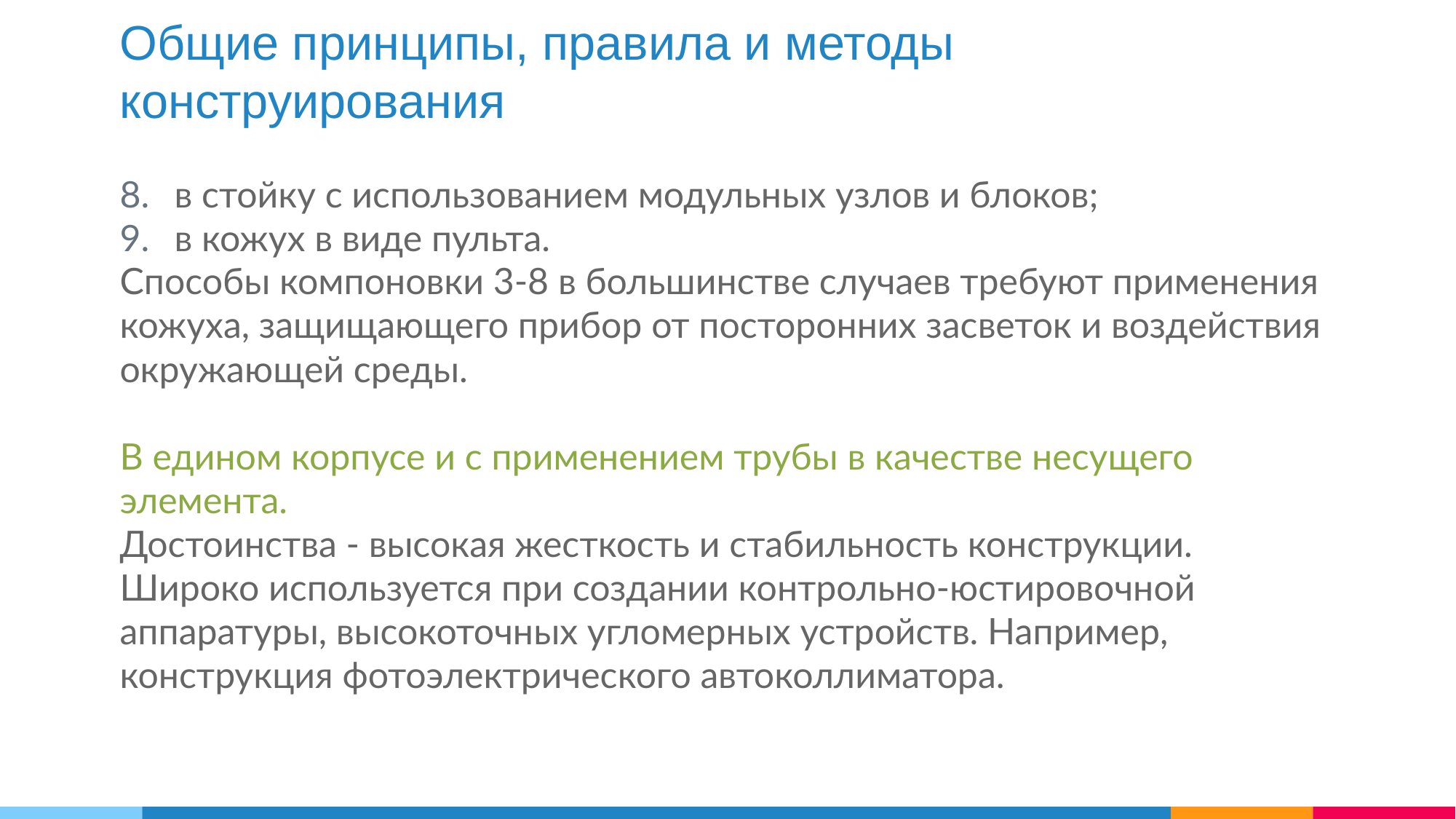

Общие принципы, правила и методы конструирования

в стойку с использованием модульных узлов и блоков;
в кожух в виде пульта.
Способы компоновки 3-8 в большинстве случаев требуют применения кожуха, защищающего прибор от посторонних засветок и воздействия окружающей среды.

В едином корпусе и с применением трубы в качестве несущего элемента.
Достоинства - высокая жесткость и стабильность конструкции. Широко используется при создании контрольно-юстировочной аппаратуры, высокоточных угломерных устройств. Например, конструкция фотоэлектрического автоколлиматора.